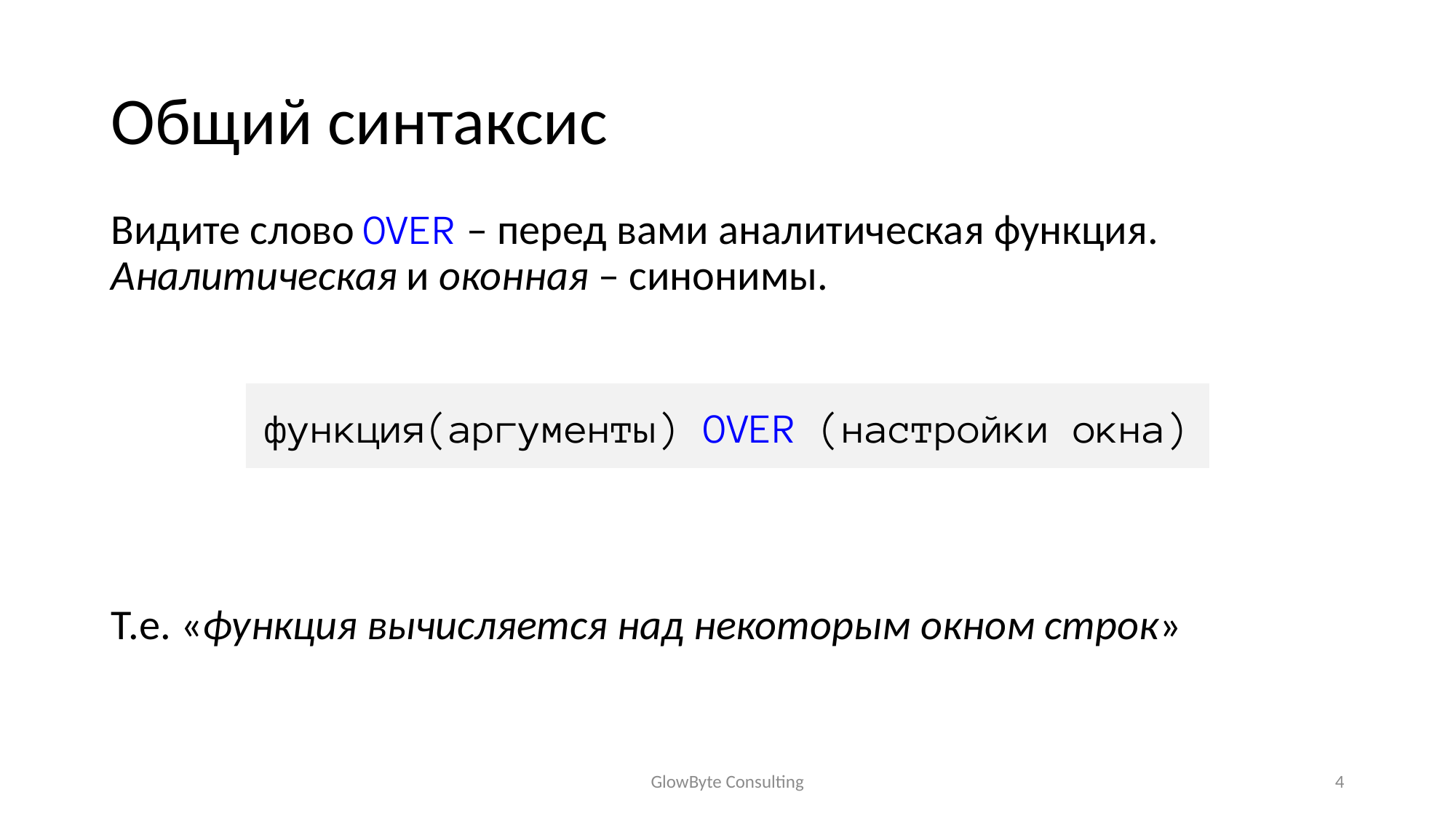

# Общий синтаксис
Видите слово OVER – перед вами аналитическая функция.
Аналитическая и оконная – синонимы.
функция(аргументы) OVER (настройки окна)
Т.е. «функция вычисляется над некоторым окном строк»
GlowByte Consulting
4